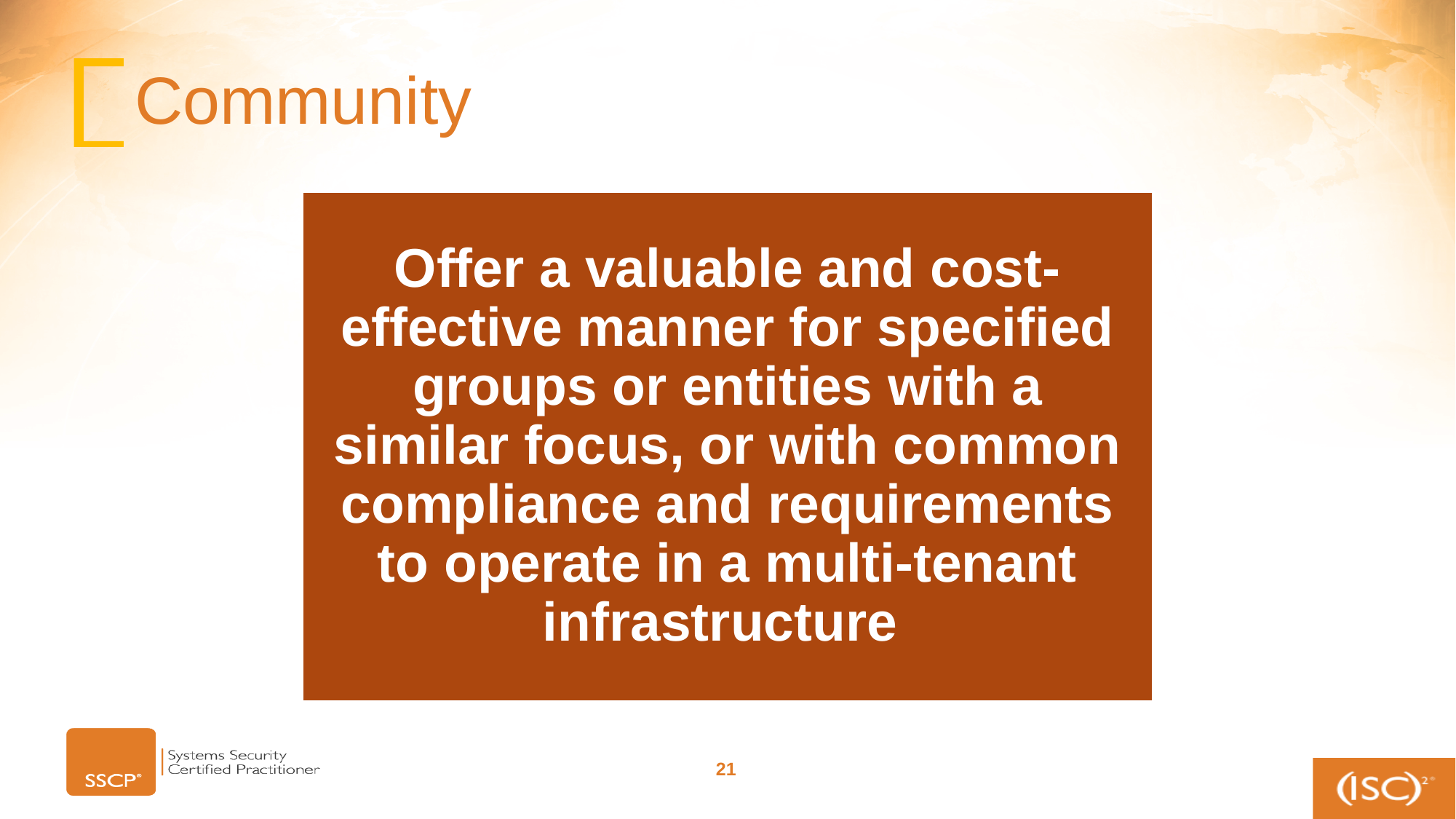

# Community
Offer a valuable and cost-effective manner for specified groups or entities with a similar focus, or with common compliance and requirements to operate in a multi-tenant infrastructure